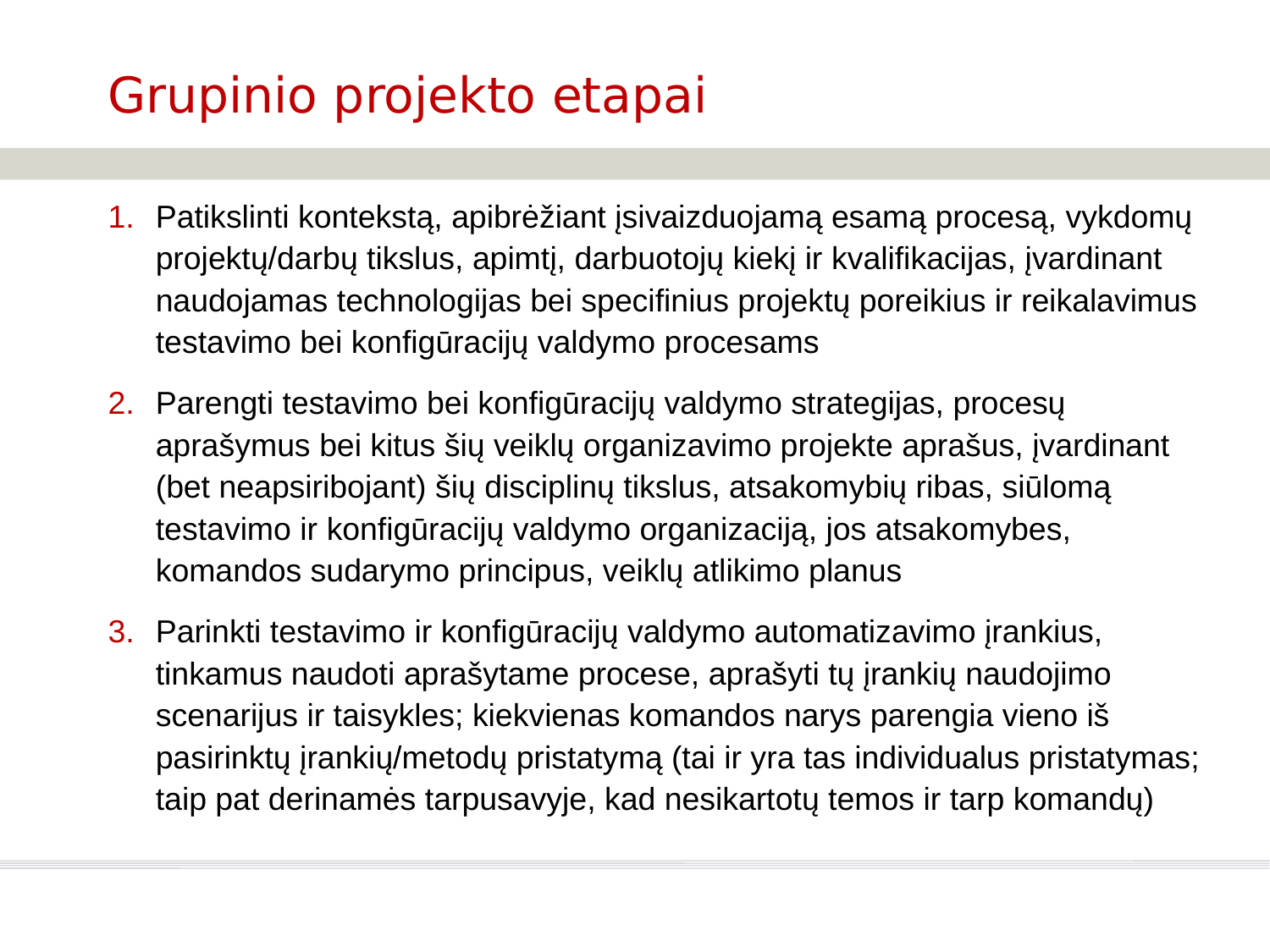

# Grupinio projekto etapai
Patikslinti kontekstą, apibrėžiant įsivaizduojamą esamą procesą, vykdomų projektų/darbų tikslus, apimtį, darbuotojų kiekį ir kvalifikacijas, įvardinant naudojamas technologijas bei specifinius projektų poreikius ir reikalavimus testavimo bei konfigūracijų valdymo procesams
Parengti testavimo bei konfigūracijų valdymo strategijas, procesų aprašymus bei kitus šių veiklų organizavimo projekte aprašus, įvardinant (bet neapsiribojant) šių disciplinų tikslus, atsakomybių ribas, siūlomą testavimo ir konfigūracijų valdymo organizaciją, jos atsakomybes, komandos sudarymo principus, veiklų atlikimo planus
Parinkti testavimo ir konfigūracijų valdymo automatizavimo įrankius, tinkamus naudoti aprašytame procese, aprašyti tų įrankių naudojimo scenarijus ir taisykles; kiekvienas komandos narys parengia vieno iš pasirinktų įrankių/metodų pristatymą (tai ir yra tas individualus pristatymas; taip pat derinamės tarpusavyje, kad nesikartotų temos ir tarp komandų)